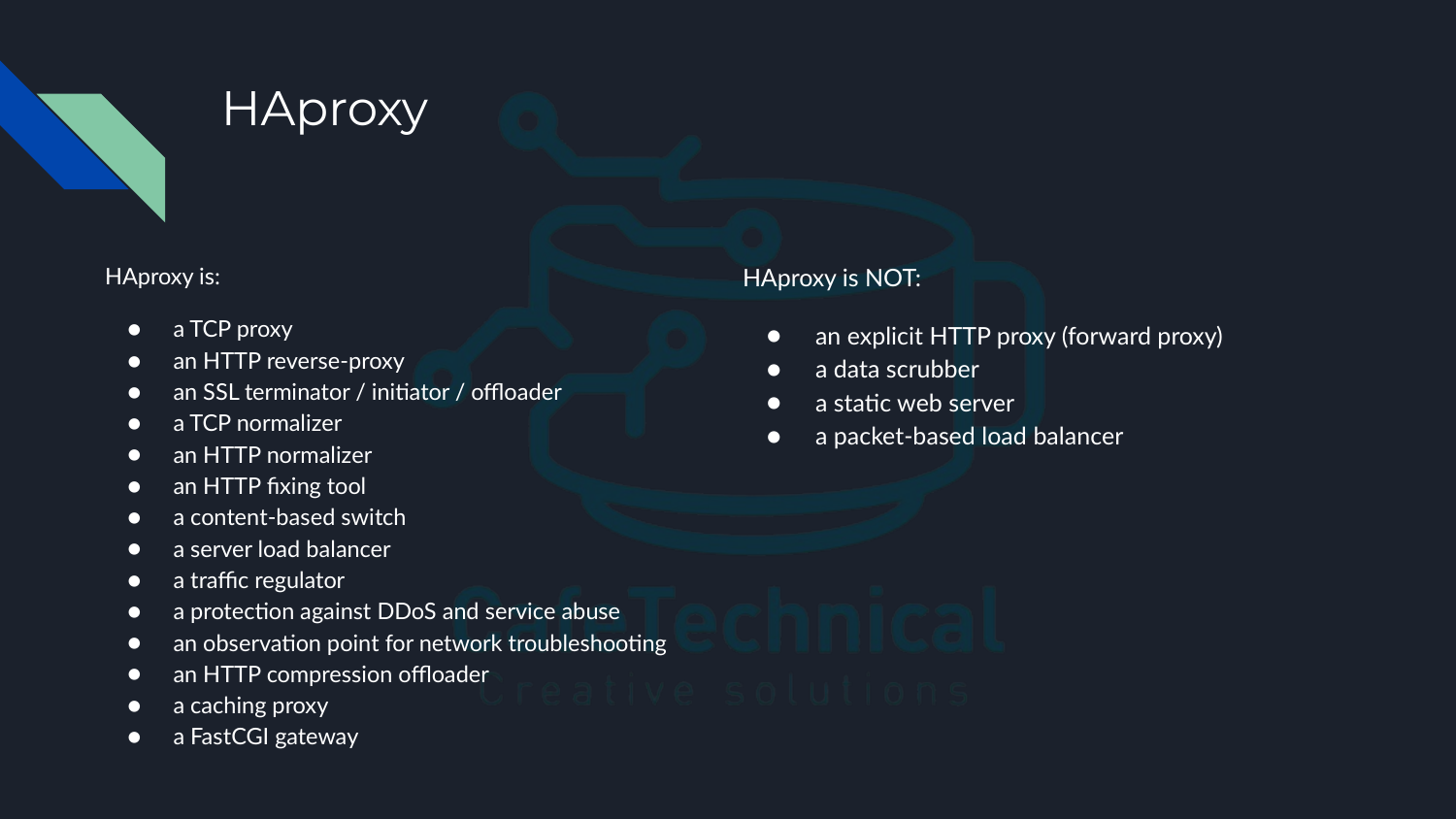

# HAproxy
HAproxy is:
a TCP proxy
an HTTP reverse-proxy
an SSL terminator / initiator / offloader
a TCP normalizer
an HTTP normalizer
an HTTP fixing tool
a content-based switch
a server load balancer
a traffic regulator
a protection against DDoS and service abuse
an observation point for network troubleshooting
an HTTP compression offloader
a caching proxy
a FastCGI gateway
HAproxy is NOT:
an explicit HTTP proxy (forward proxy)
a data scrubber
a static web server
a packet-based load balancer